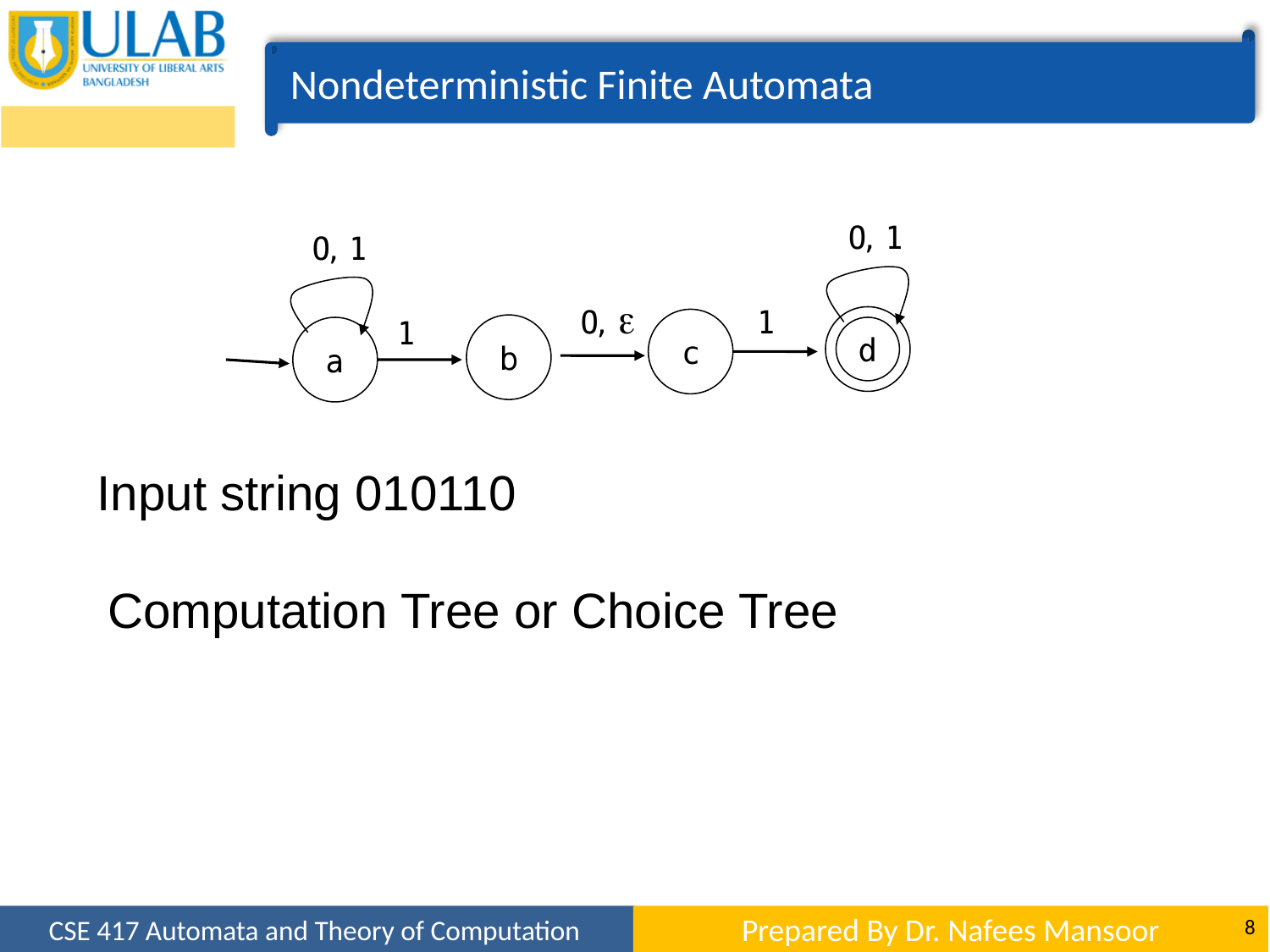

Nondeterministic Finite Automata
0, 1
0, 1

0, ε

1
1

c
b
a
d

Input string 010110
Computation Tree or Choice Tree